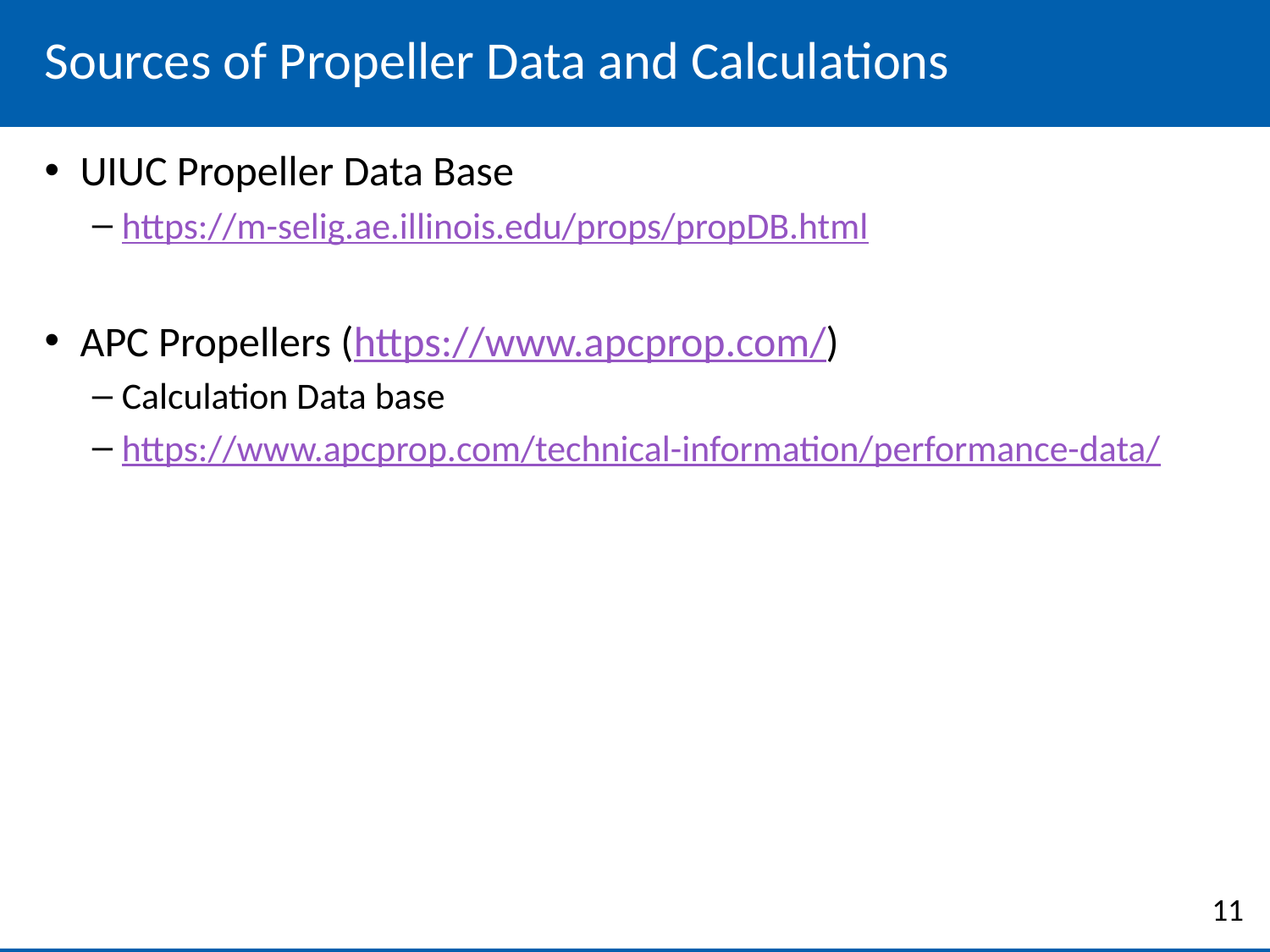

# Sources of Propeller Data and Calculations
UIUC Propeller Data Base
https://m-selig.ae.illinois.edu/props/propDB.html

APC Propellers (https://www.apcprop.com/)
Calculation Data base
https://www.apcprop.com/technical-information/performance-data/